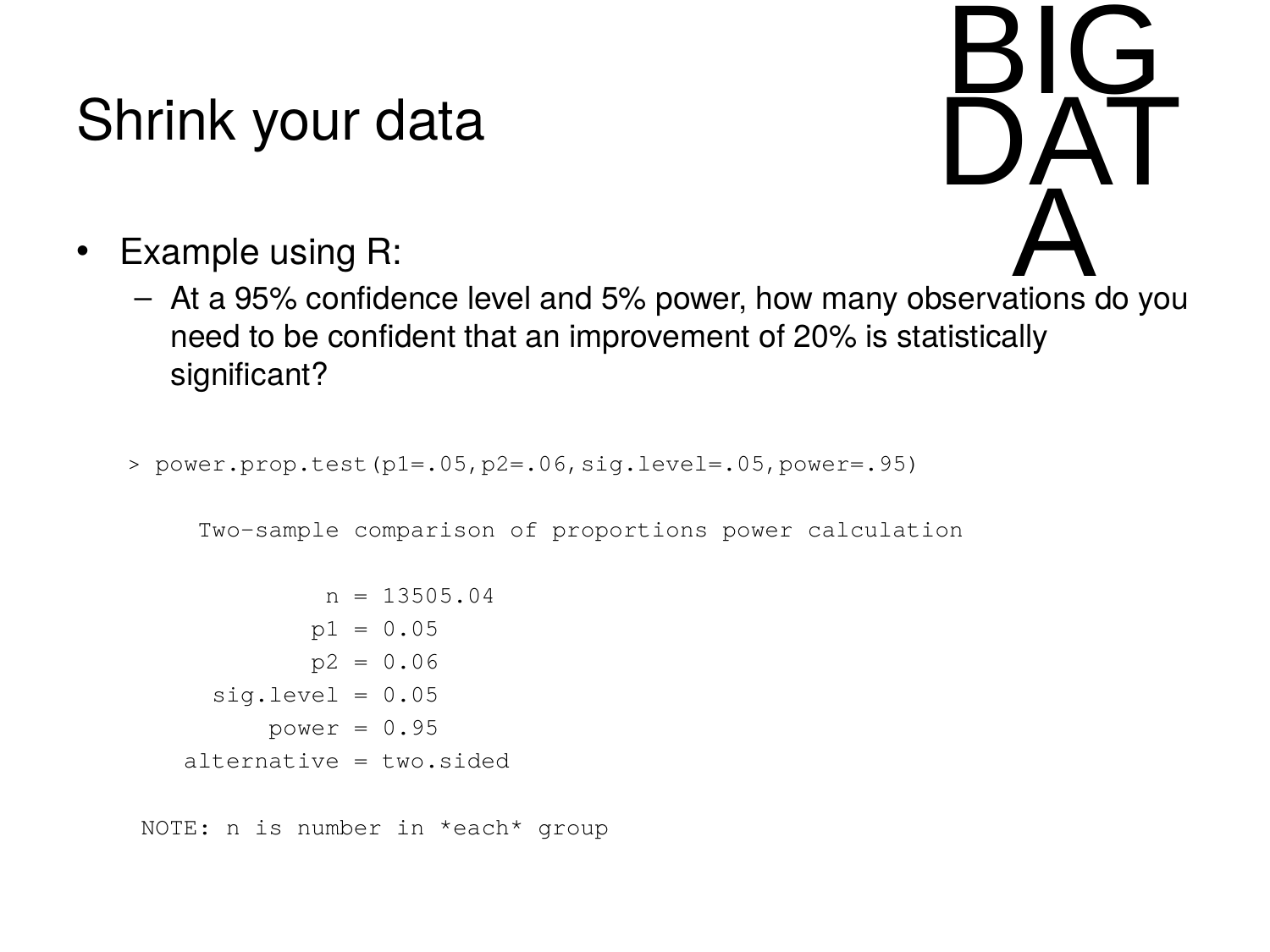

# Shrink your data
Example using R:
At a 95% confidence level and 5% power, how many observations do you need to be confident that an improvement of 20% is statistically significant?

> power.prop.test(p1=.05,p2=.06,sig.level=.05,power=.95)

     Two-sample comparison of proportions power calculation

              n = 13505.04
             p1 = 0.05
             p2 = 0.06
      sig.level = 0.05
          power = 0.95
    alternative = two.sided

 NOTE: n is number in *each* group